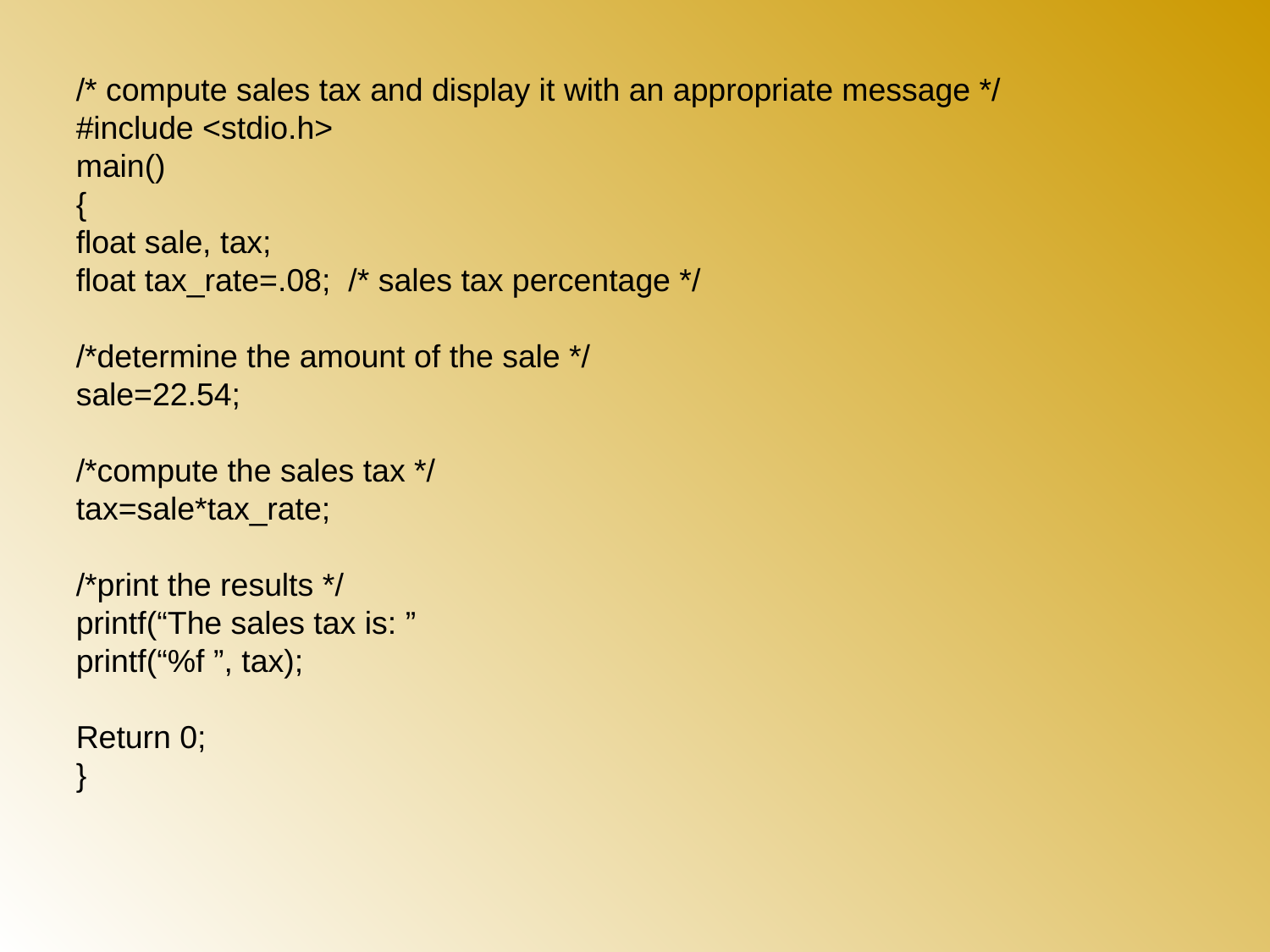

/* compute sales tax and display it with an appropriate message */
#include <stdio.h>
main()
{
float sale, tax;
float tax_rate=.08;  /* sales tax percentage */

/*determine the amount of the sale */
sale=22.54;

/*compute the sales tax */
tax=sale*tax_rate;

/*print the results */
printf(“The sales tax is: ”
printf(“%f ”, tax);

Return 0;
}